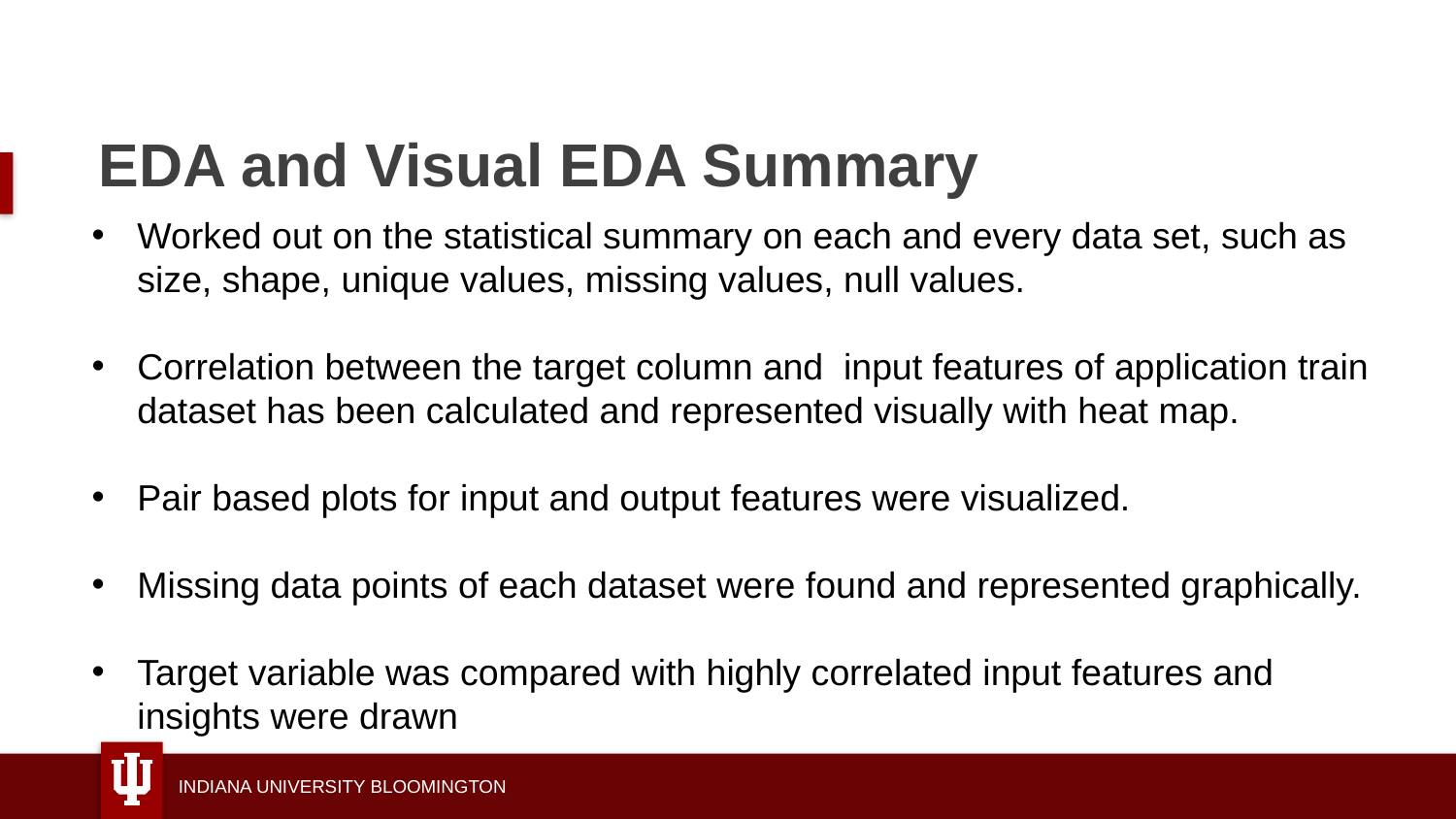

# EDA and Visual EDA Summary
Worked out on the statistical summary on each and every data set, such as size, shape, unique values, missing values, null values.

Correlation between the target column and  input features of application train dataset has been calculated and represented visually with heat map.

Pair based plots for input and output features were visualized.

Missing data points of each dataset were found and represented graphically.

Target variable was compared with highly correlated input features and insights were drawn